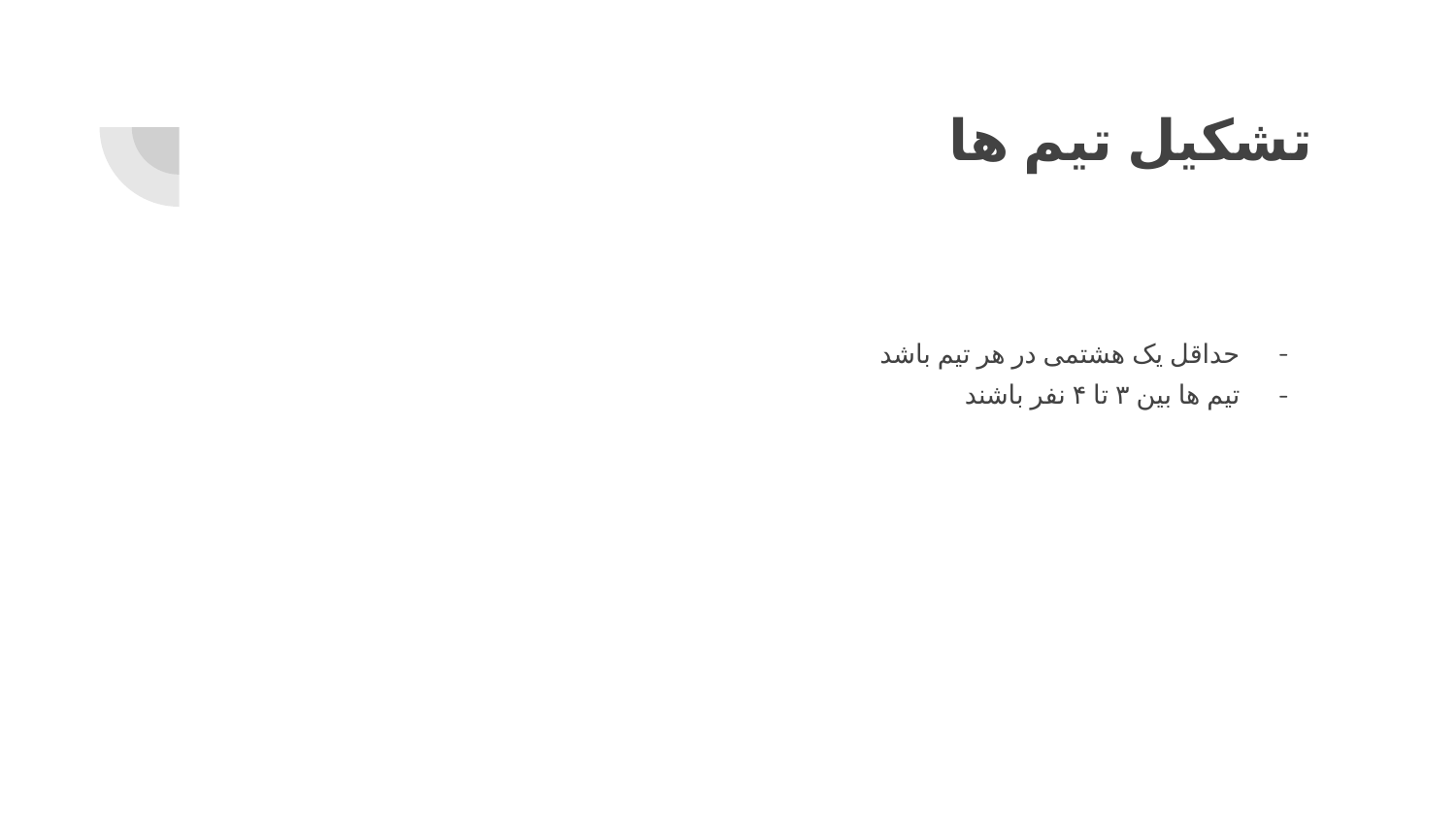

# تشکیل تیم ها
حداقل یک هشتمی در هر تیم باشد
تیم ها بین ۳ تا ۴ نفر باشند